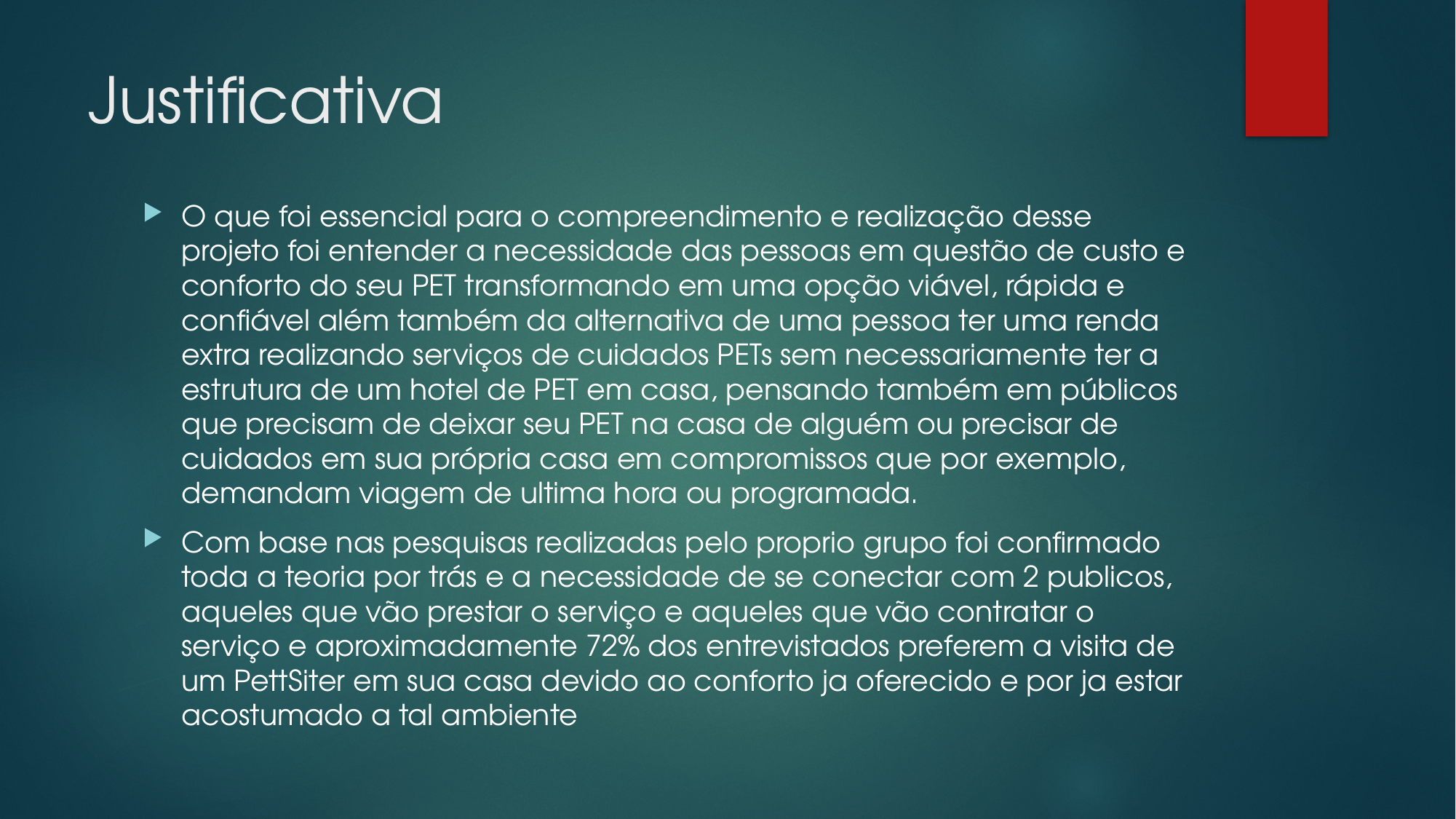

# Justificativa
O que foi essencial para o compreendimento e realização desse projeto foi entender a necessidade das pessoas em questão de custo e conforto do seu PET transformando em uma opção viável, rápida e confiável além também da alternativa de uma pessoa ter uma renda extra realizando serviços de cuidados PETs sem necessariamente ter a estrutura de um hotel de PET em casa, pensando também em públicos que precisam de deixar seu PET na casa de alguém ou precisar de cuidados em sua própria casa em compromissos que por exemplo, demandam viagem de ultima hora ou programada.
Com base nas pesquisas realizadas pelo proprio grupo foi confirmado toda a teoria por trás e a necessidade de se conectar com 2 publicos, aqueles que vão prestar o serviço e aqueles que vão contratar o serviço e aproximadamente 72% dos entrevistados preferem a visita de um PettSiter em sua casa devido ao conforto ja oferecido e por ja estar acostumado a tal ambiente